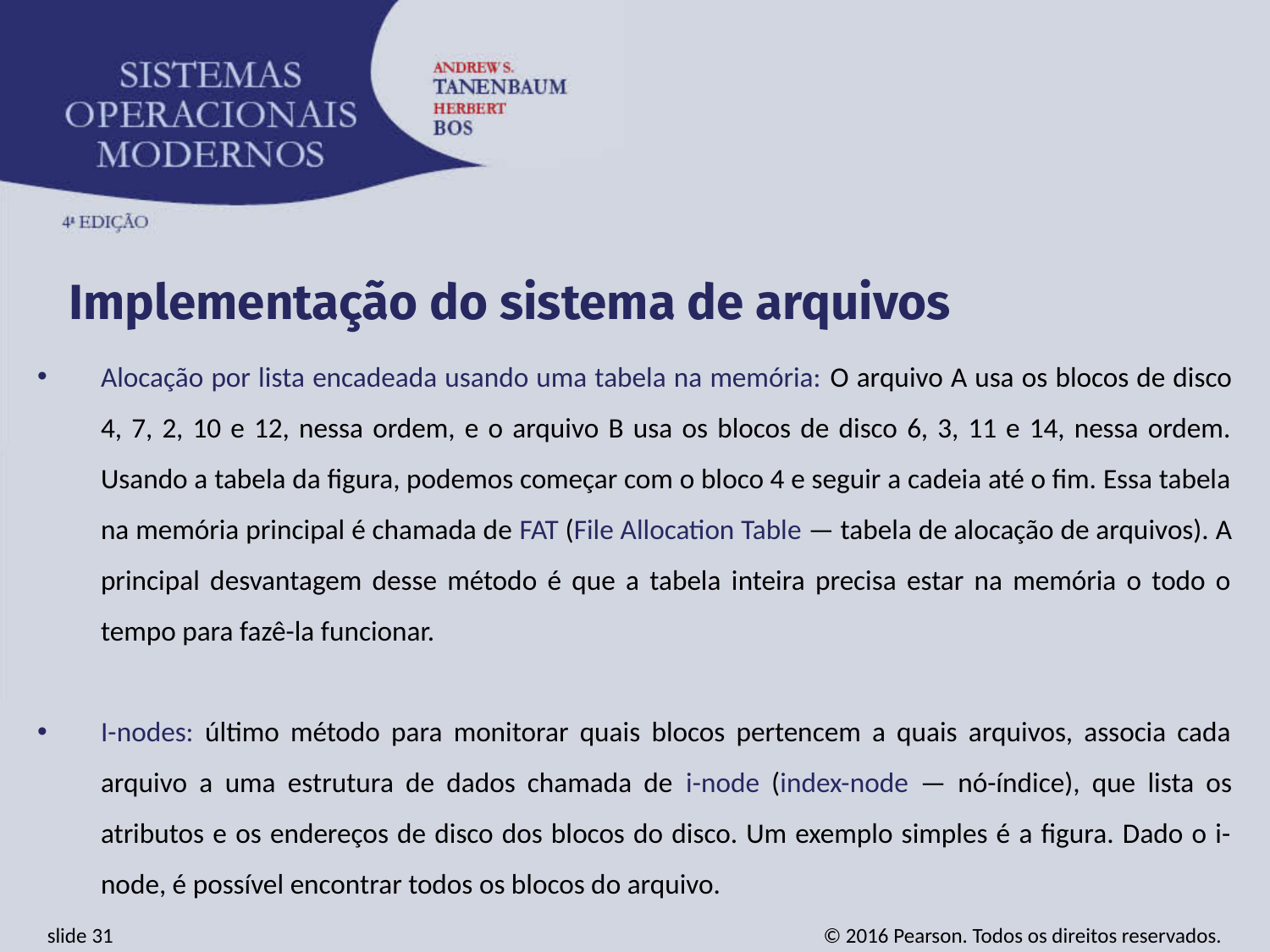

Implementação do sistema de arquivos
Alocação por lista encadeada usando uma tabela na memória: O arquivo A usa os blocos de disco 4, 7, 2, 10 e 12, nessa ordem, e o arquivo B usa os blocos de disco 6, 3, 11 e 14, nessa ordem. Usando a tabela da figura, podemos começar com o bloco 4 e seguir a cadeia até o fim. Essa tabela na memória principal é chamada de FAT (File Allocation Table — tabela de alocação de arquivos). A principal desvantagem desse método é que a tabela inteira precisa estar na memória o todo o tempo para fazê-la funcionar.

I-nodes: último método para monitorar quais blocos pertencem a quais arquivos, associa cada arquivo a uma estrutura de dados chamada de i-node (index-node — nó-índice), que lista os atributos e os endereços de disco dos blocos do disco. Um exemplo simples é a figura. Dado o i-node, é possível encontrar todos os blocos do arquivo.